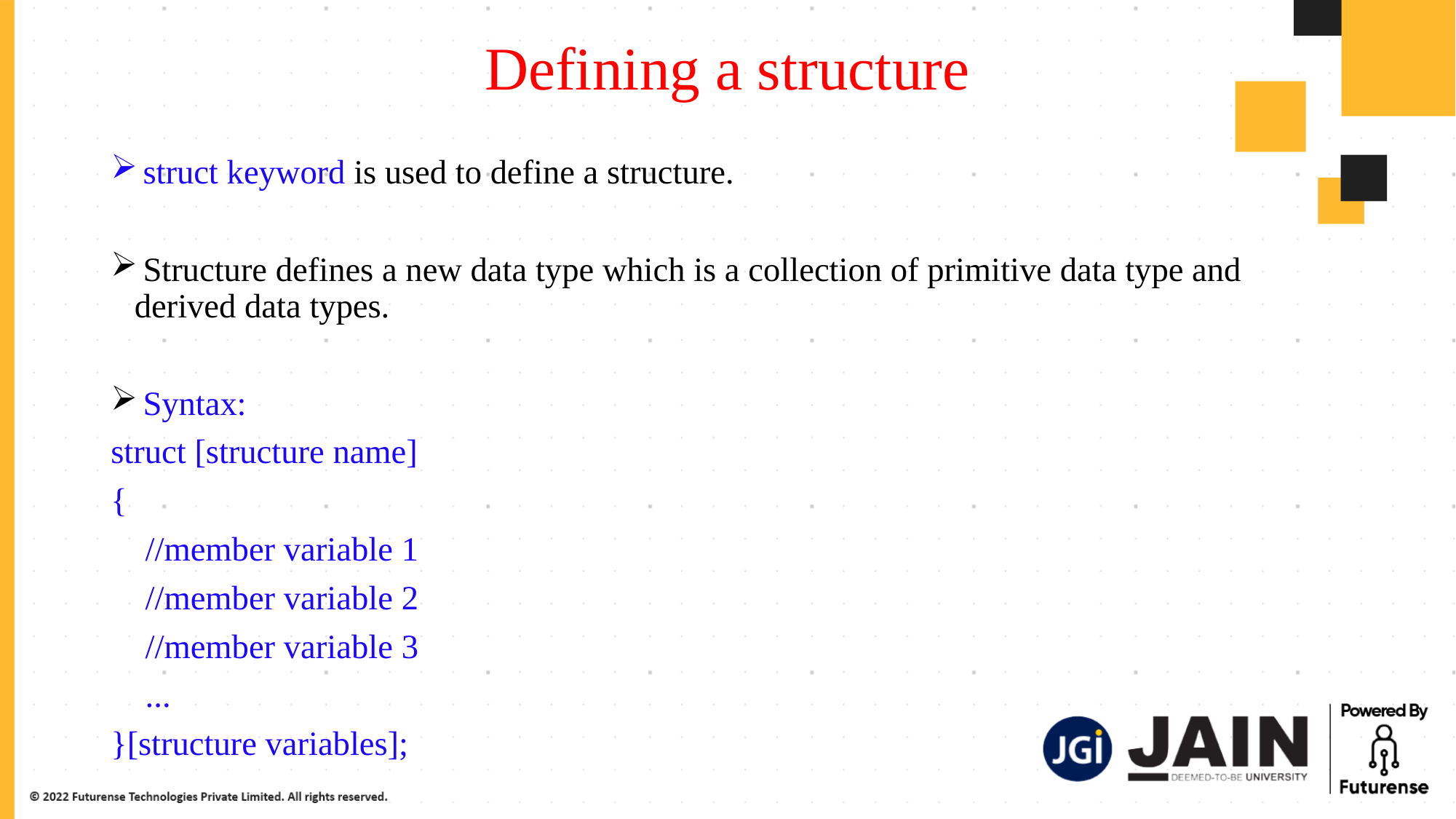

# Defining a structure
 struct keyword is used to define a structure.

 Structure defines a new data type which is a collection of primitive data type and derived data types.

 Syntax:
struct [structure name]
{
    //member variable 1
    //member variable 2
    //member variable 3
    ...
}[structure variables];